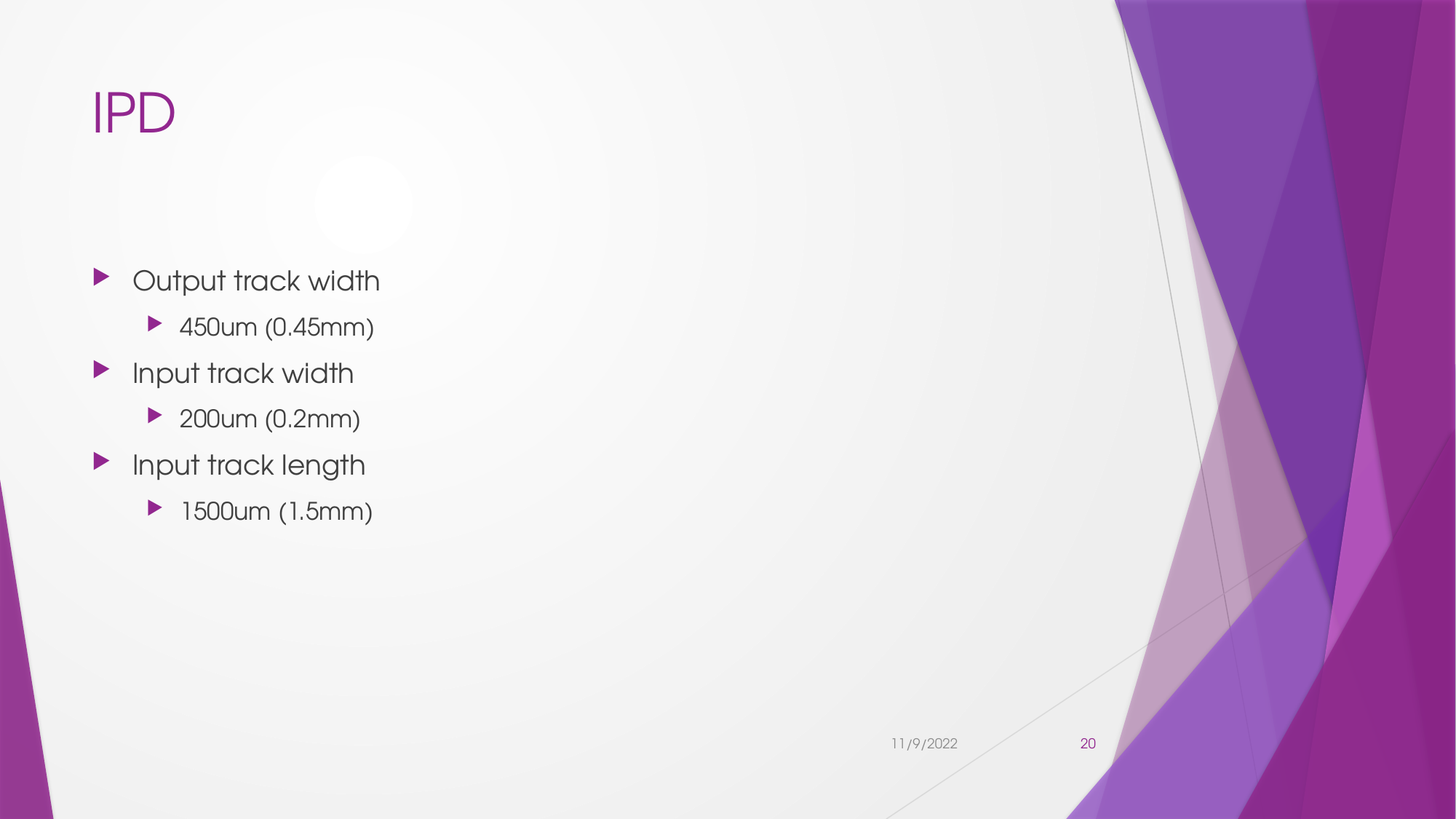

# IPD
Output track width
450um (0.45mm)
Input track width
200um (0.2mm)
Input track length
1500um (1.5mm)
11/9/2022
20